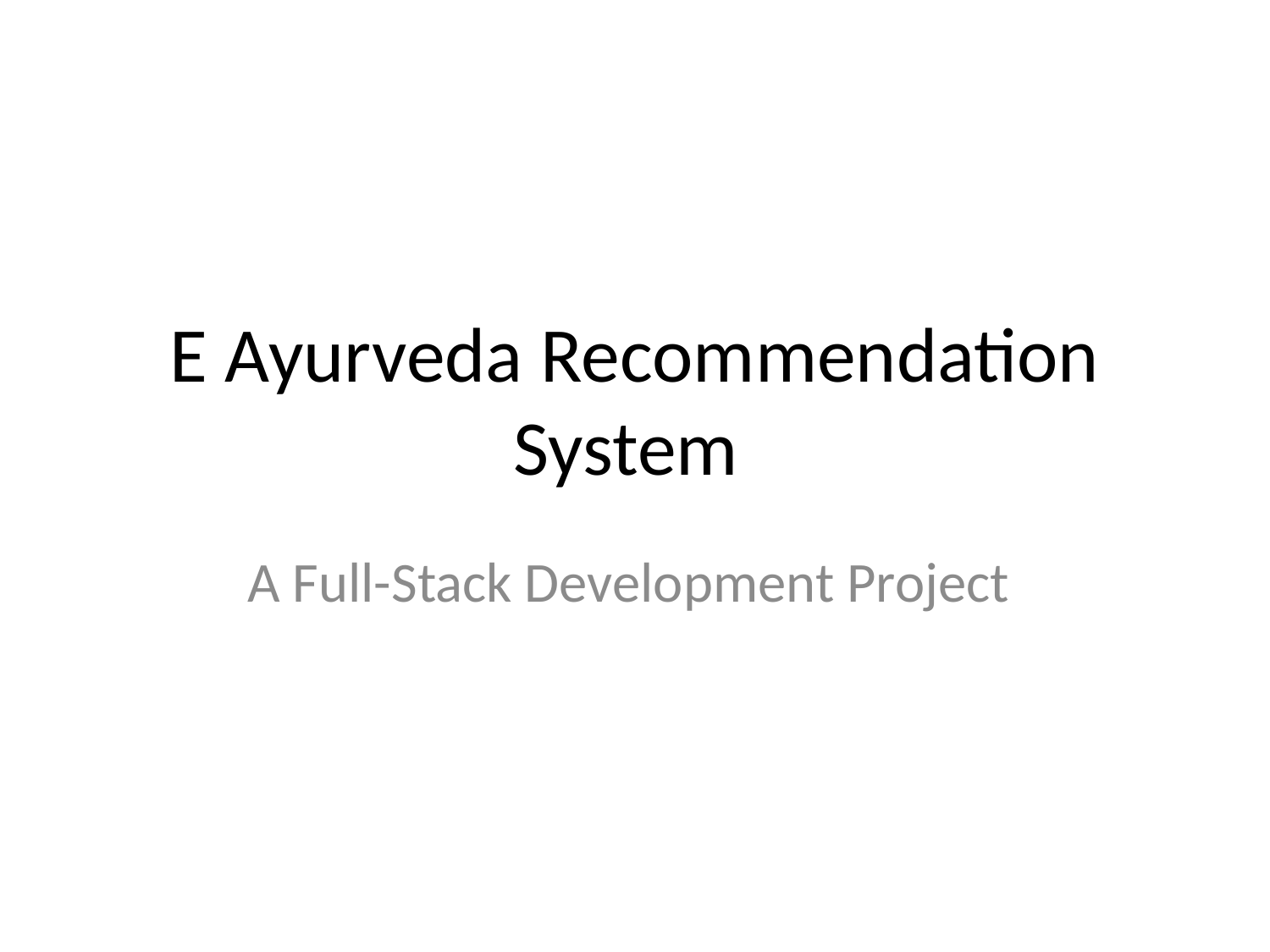

# E Ayurveda Recommendation System
A Full-Stack Development Project